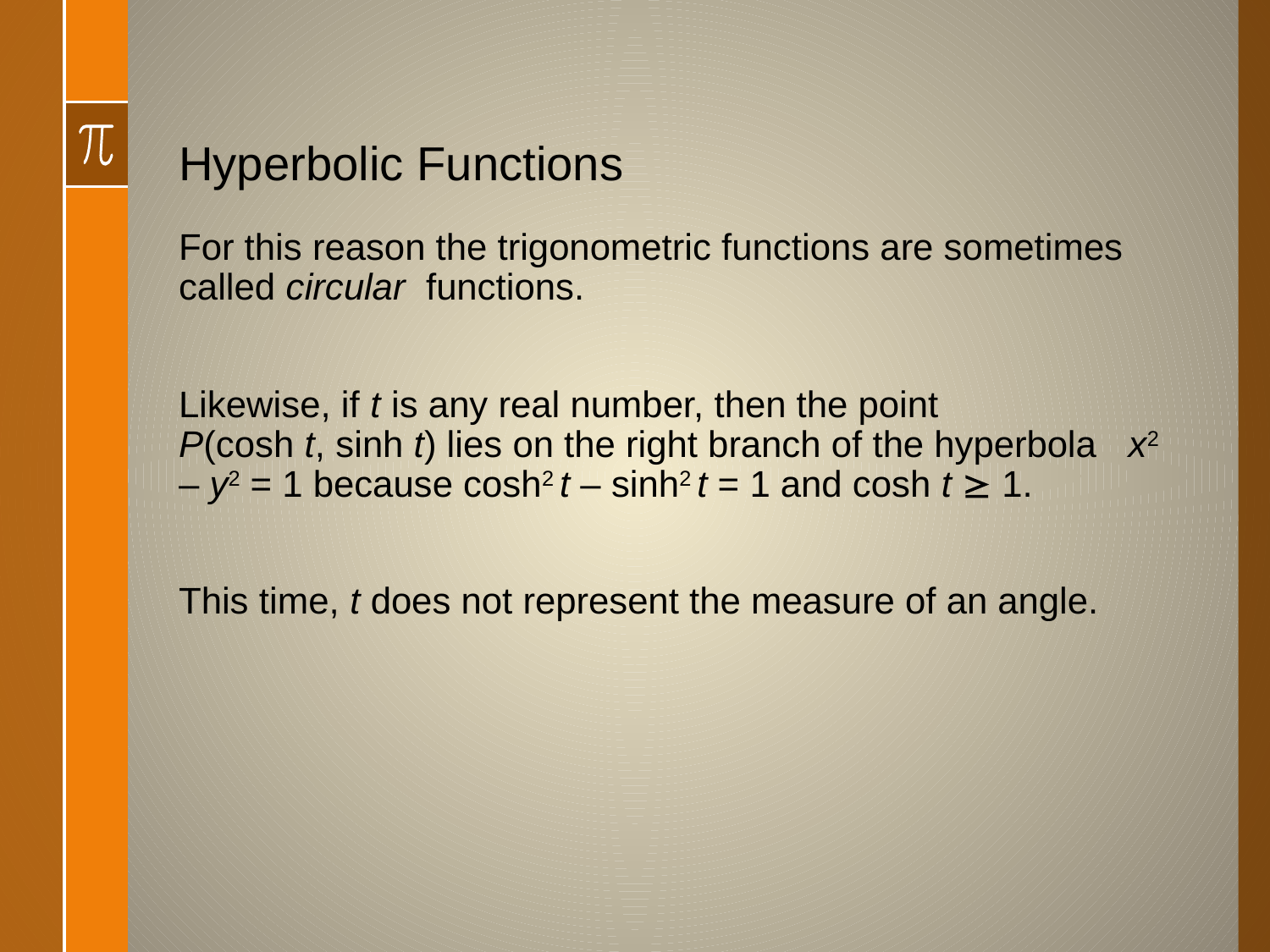

# Hyperbolic Functions
For this reason the trigonometric functions are sometimes called circular  functions.

Likewise, if t is any real number, then the point              P(cosh t, sinh t) lies on the right branch of the hyperbola   x2 – y2 = 1 because cosh2 t – sinh2 t = 1 and cosh t ≥ 1.

This time, t does not represent the measure of an angle.